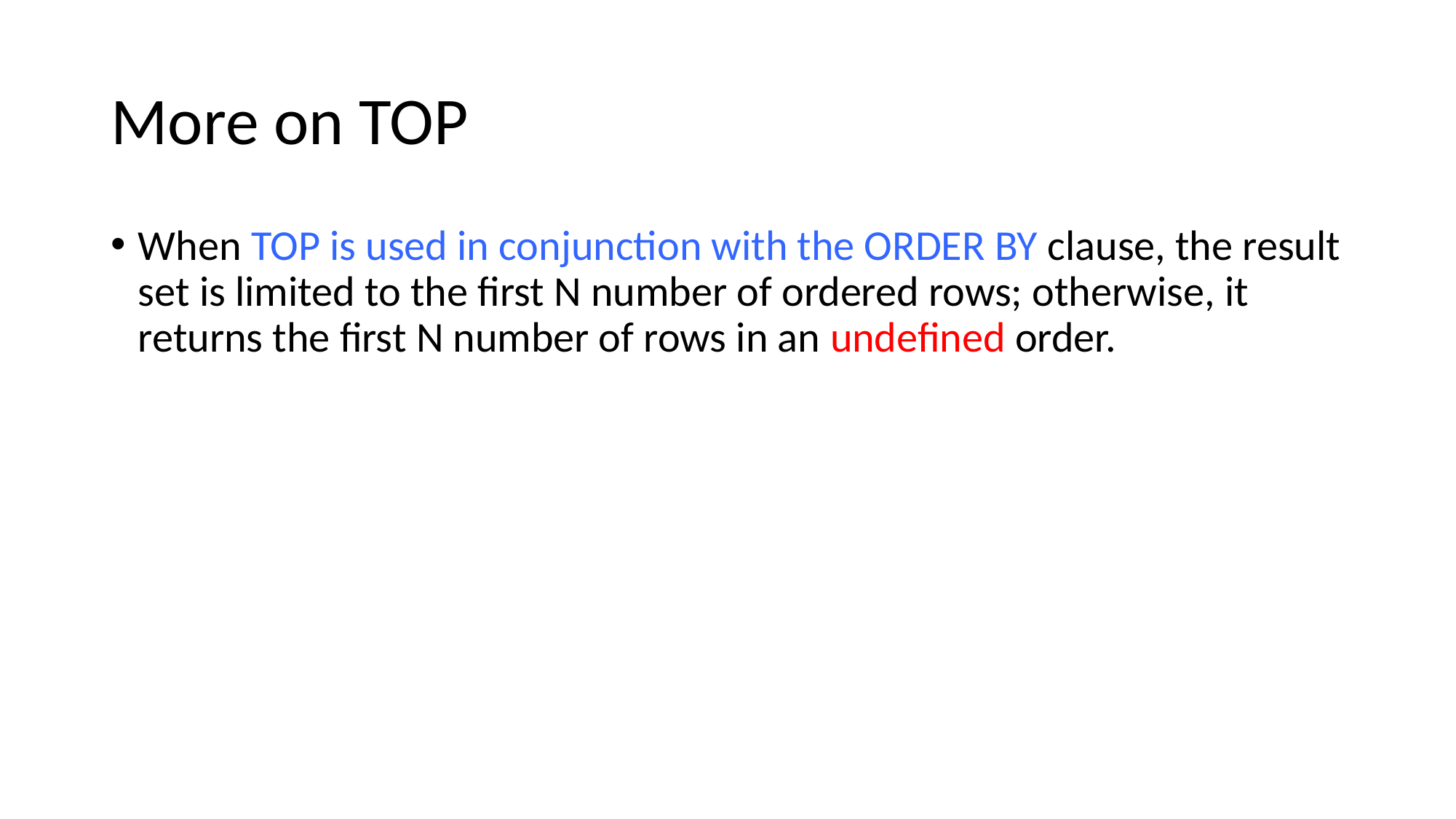

# More on TOP
When TOP is used in conjunction with the ORDER BY clause, the result set is limited to the first N number of ordered rows; otherwise, it returns the first N number of rows in an undefined order.